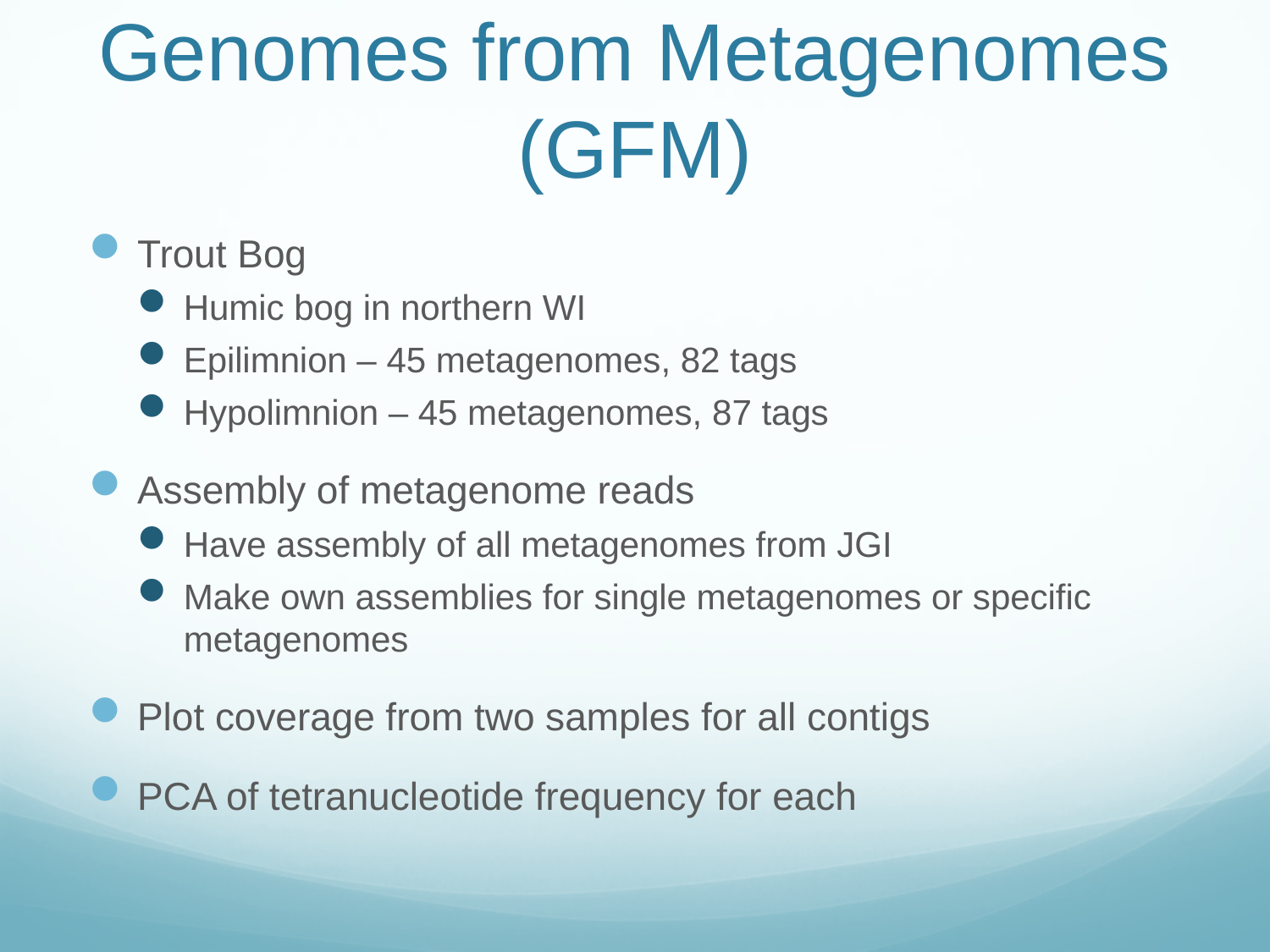

# Genomes from Metagenomes (GFM)
Trout Bog
Humic bog in northern WI
Epilimnion – 45 metagenomes, 82 tags
Hypolimnion – 45 metagenomes, 87 tags
Assembly of metagenome reads
Have assembly of all metagenomes from JGI
Make own assemblies for single metagenomes or specific metagenomes
Plot coverage from two samples for all contigs
PCA of tetranucleotide frequency for each